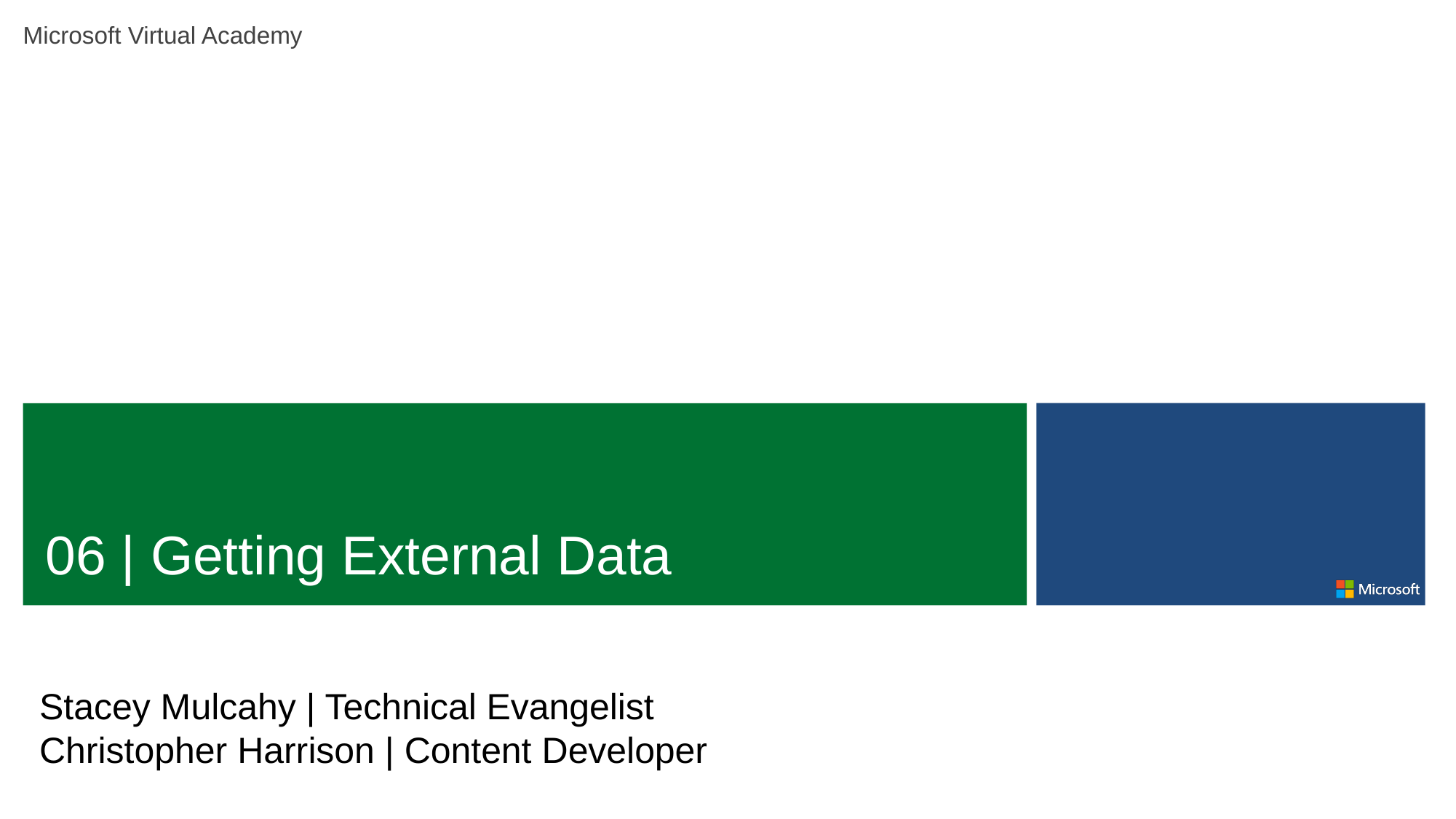

06 | Getting External Data
Stacey Mulcahy | Technical Evangelist
Christopher Harrison | Content Developer